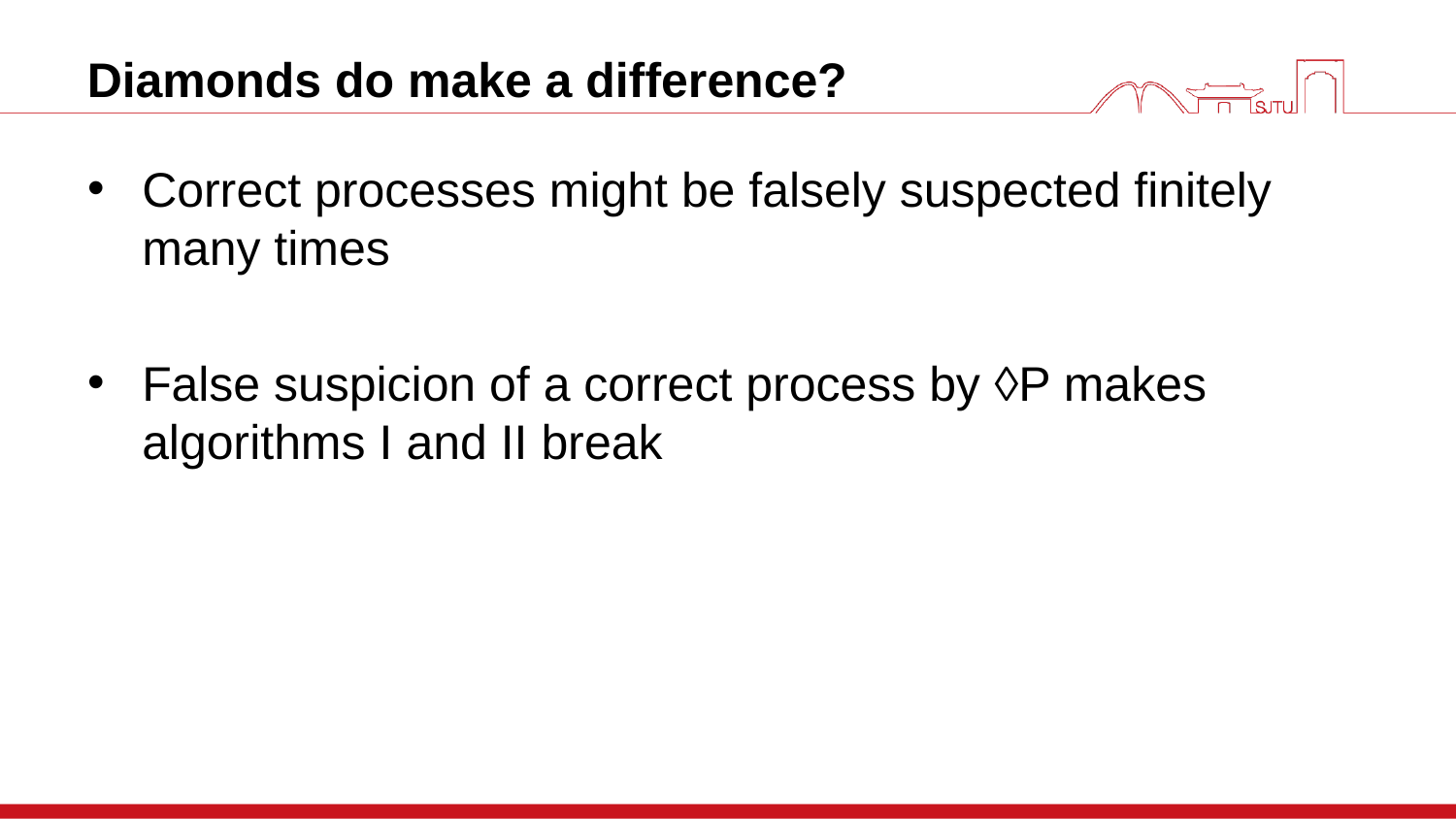

# Diamonds do make a difference?
Correct processes might be falsely suspected finitely many times

False suspicion of a correct process by ◊P makes algorithms I and II break